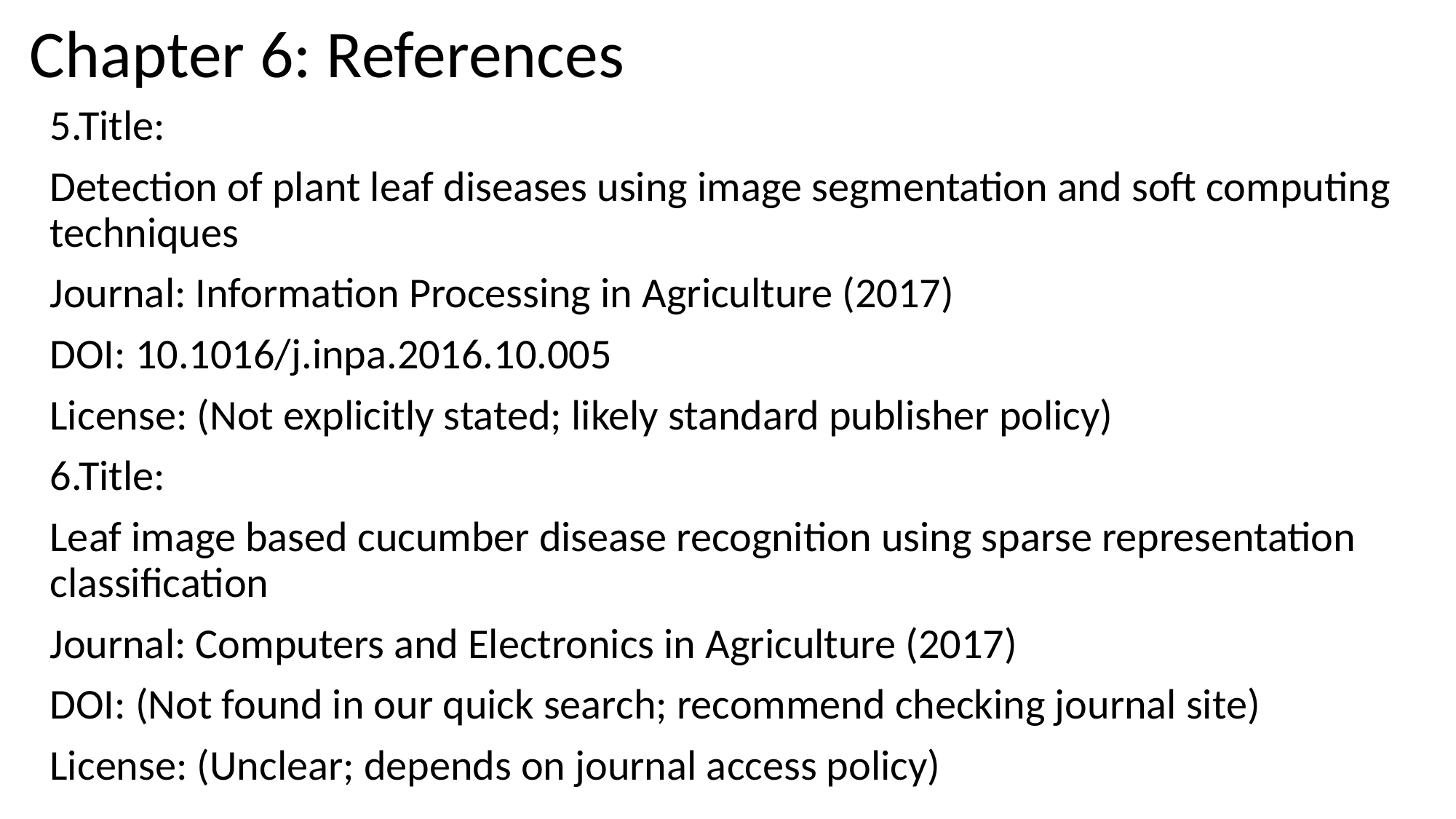

# Chapter 6: References
5.Title:
Detection of plant leaf diseases using image segmentation and soft computing techniques
Journal: Information Processing in Agriculture (2017)
DOI: 10.1016/j.inpa.2016.10.005
License: (Not explicitly stated; likely standard publisher policy)
6.Title:
Leaf image based cucumber disease recognition using sparse representation classification
Journal: Computers and Electronics in Agriculture (2017)
DOI: (Not found in our quick search; recommend checking journal site)
License: (Unclear; depends on journal access policy)